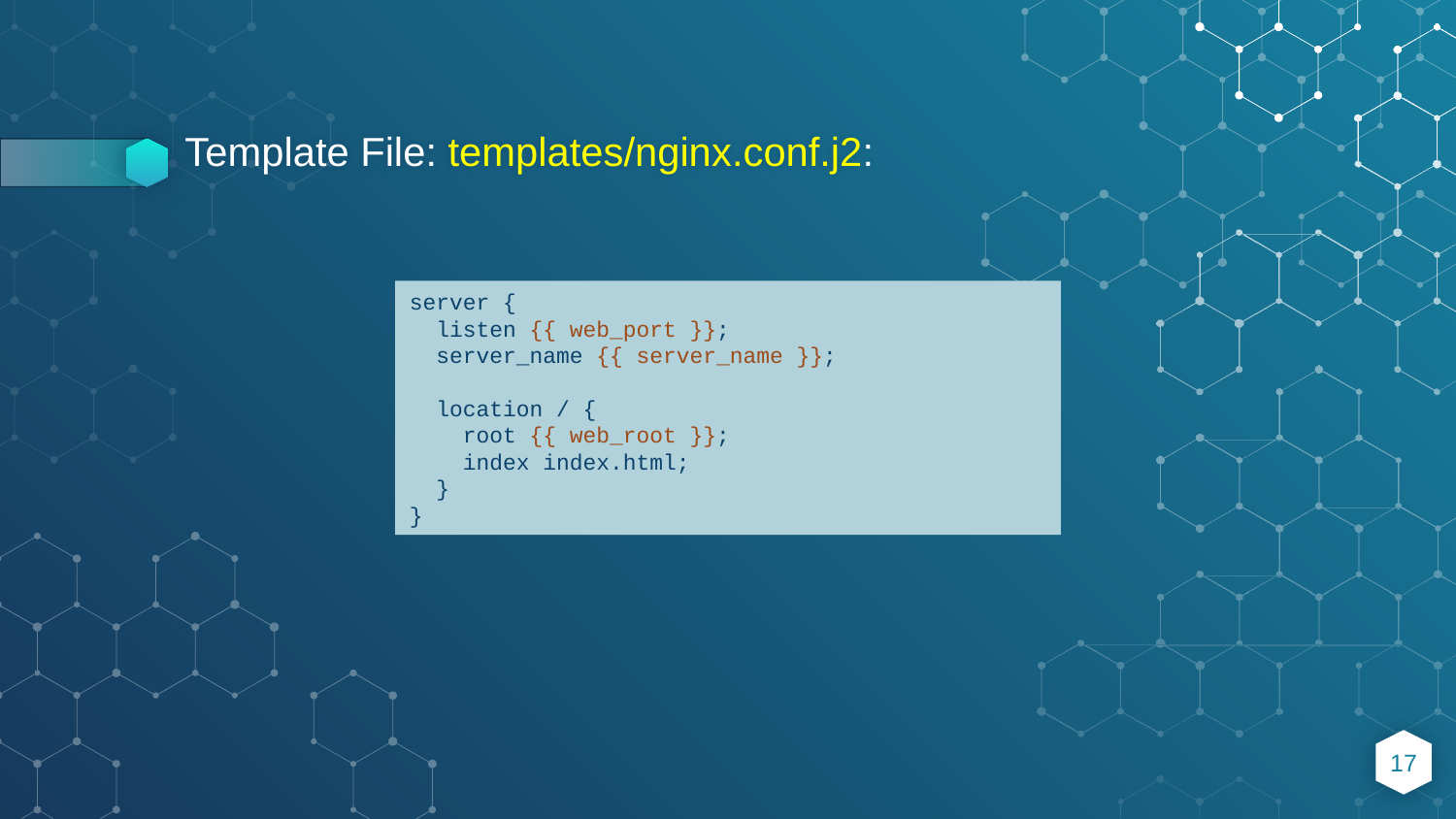

Template File: templates/nginx.conf.j2:

server {
  listen {{ web_port }};
  server_name {{ server_name }};

  location / {
    root {{ web_root }};
    index index.html;
  }
}
17